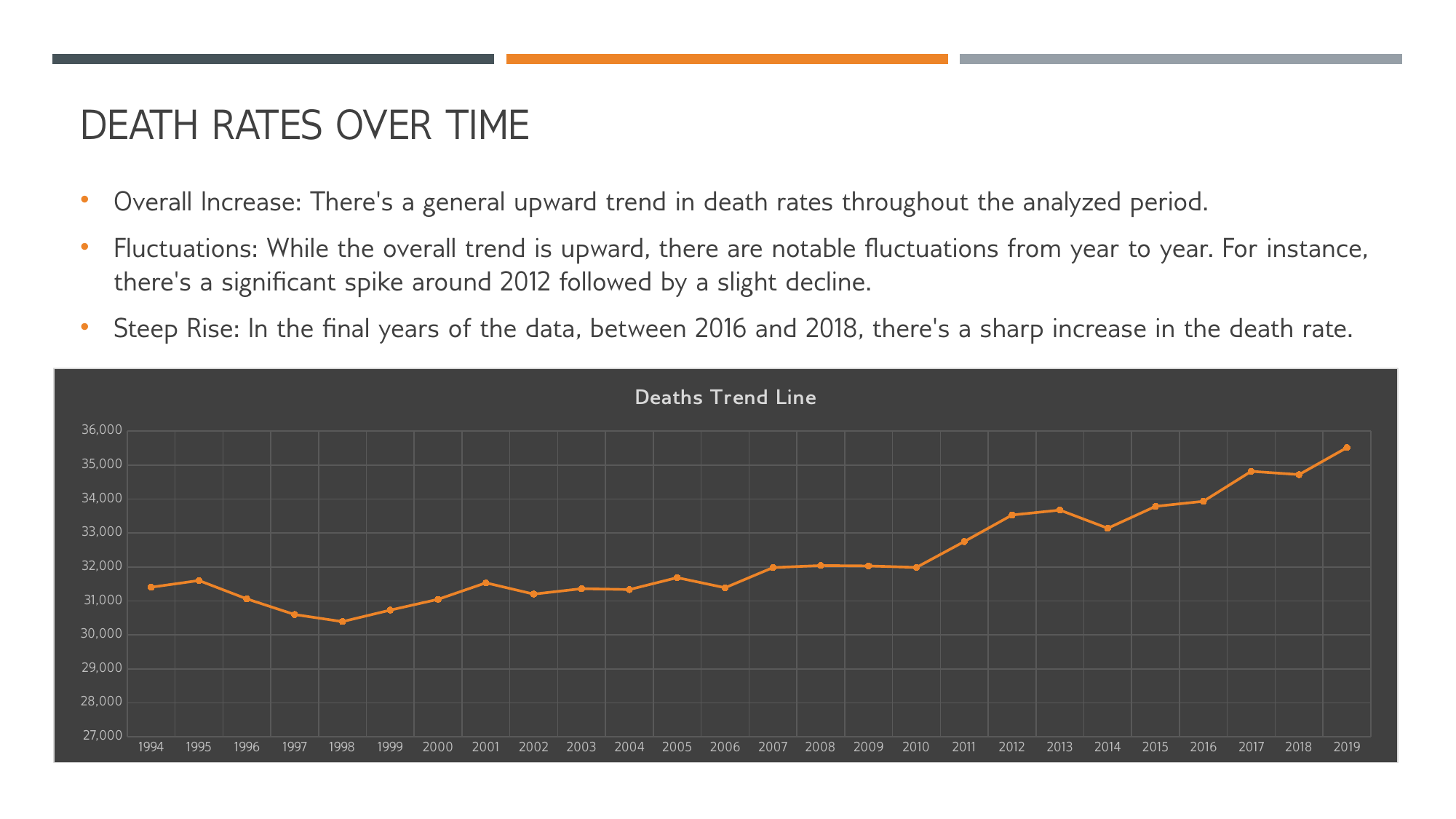

# Death Rates Over Time
Overall Increase: There's a general upward trend in death rates throughout the analyzed period.
Fluctuations: While the overall trend is upward, there are notable fluctuations from year to year. For instance, there's a significant spike around 2012 followed by a slight decline.
Steep Rise: In the final years of the data, between 2016 and 2018, there's a sharp increase in the death rate.

### Chart: Deaths Trend Line

| Category | Total |
|---|---|
| 1994 | 31404.0 |
| 1995 | 31600.0 |
| 1996 | 31060.0 |
| 1997 | 30600.0 |
| 1998 | 30392.0 |
| 1999 | 30730.0 |
| 2000 | 31048.0 |
| 2001 | 31532.0 |
| 2002 | 31202.0 |
| 2003 | 31361.0 |
| 2004 | 31335.0 |
| 2005 | 31686.0 |
| 2006 | 31388.0 |
| 2007 | 31982.0 |
| 2008 | 32042.0 |
| 2009 | 32030.0 |
| 2010 | 31987.0 |
| 2011 | 32747.0 |
| 2012 | 33530.0 |
| 2013 | 33674.0 |
| 2014 | 33140.0 |
| 2015 | 33785.0 |
| 2016 | 33933.0 |
| 2017 | 34816.0 |
| 2018 | 34720.0 |
| 2019 | 35514.0 |